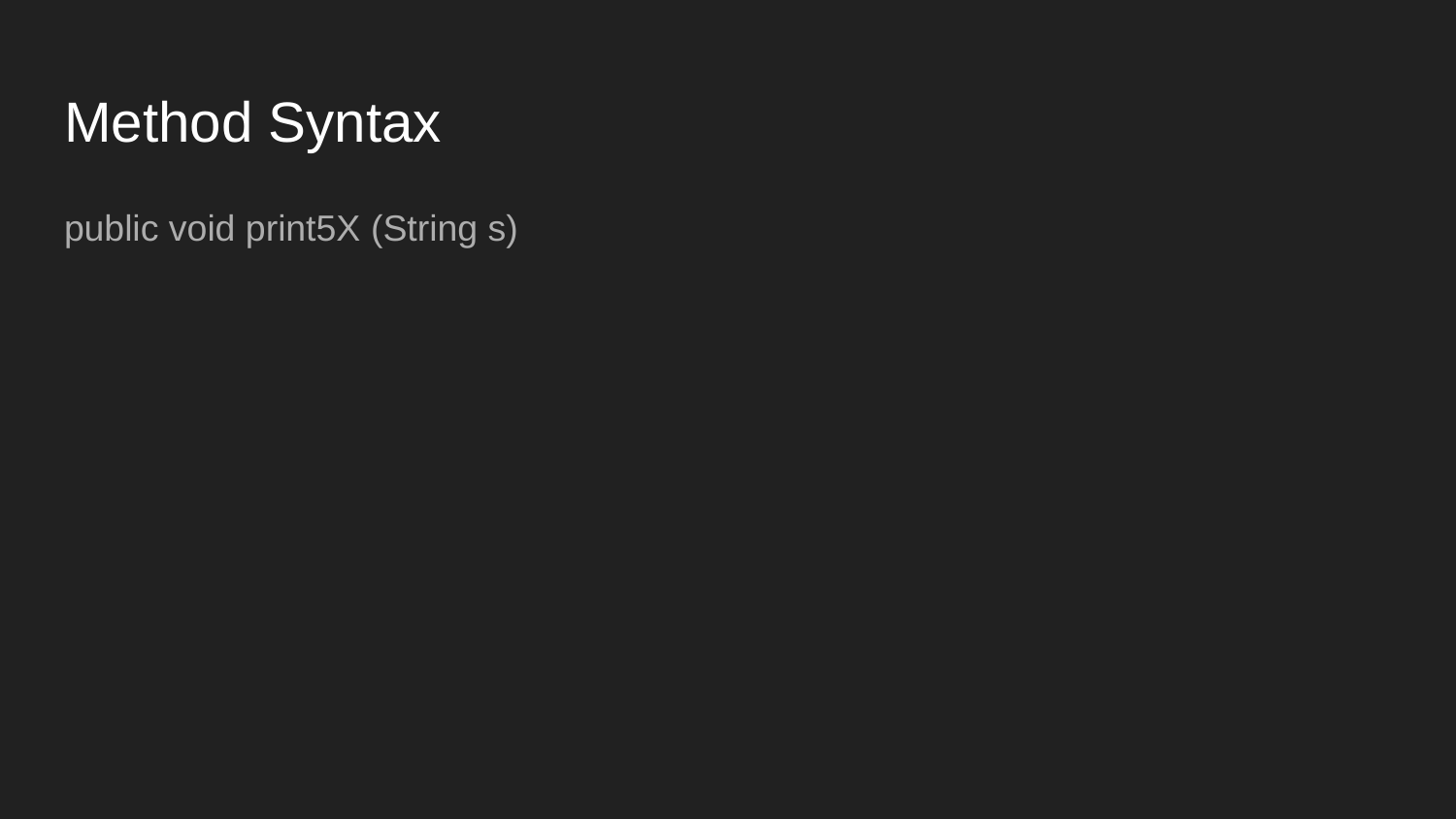

# Method Syntax
public void print5X (String s)